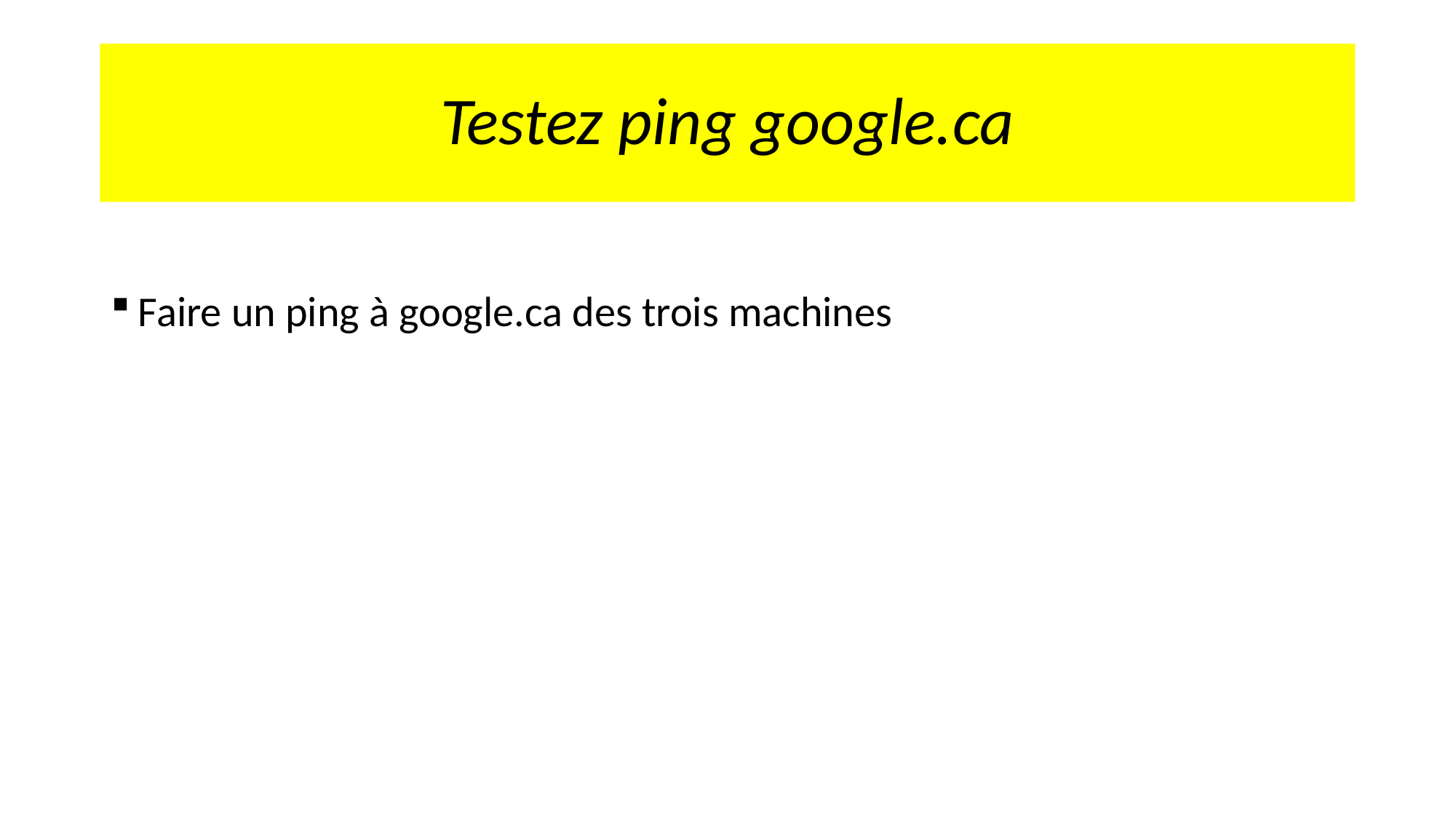

# Testez ping google.ca

Faire un ping à google.ca des trois machines